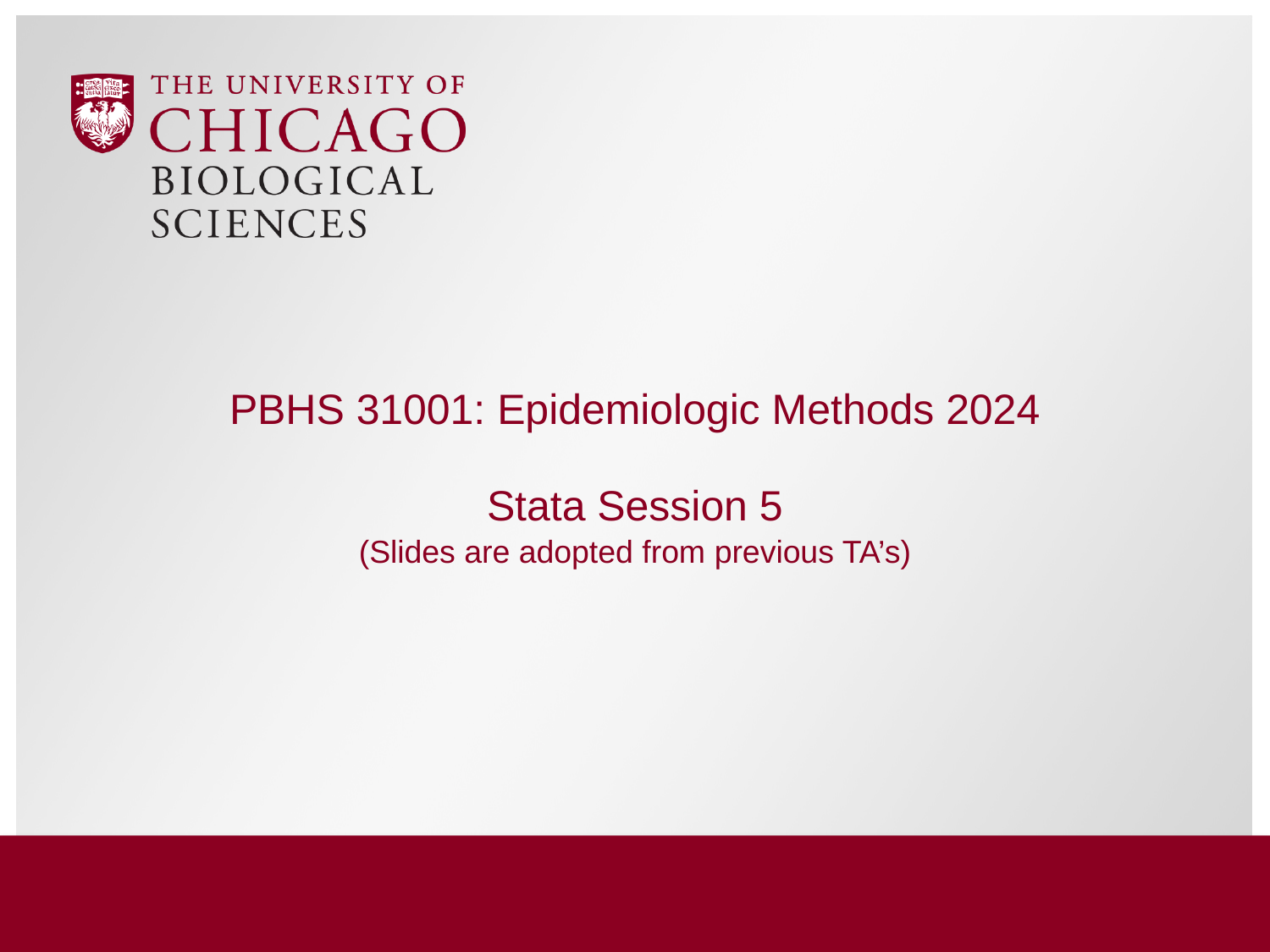

PBHS 31001: Epidemiologic Methods 2024
Stata Session 5
(Slides are adopted from previous TA’s)